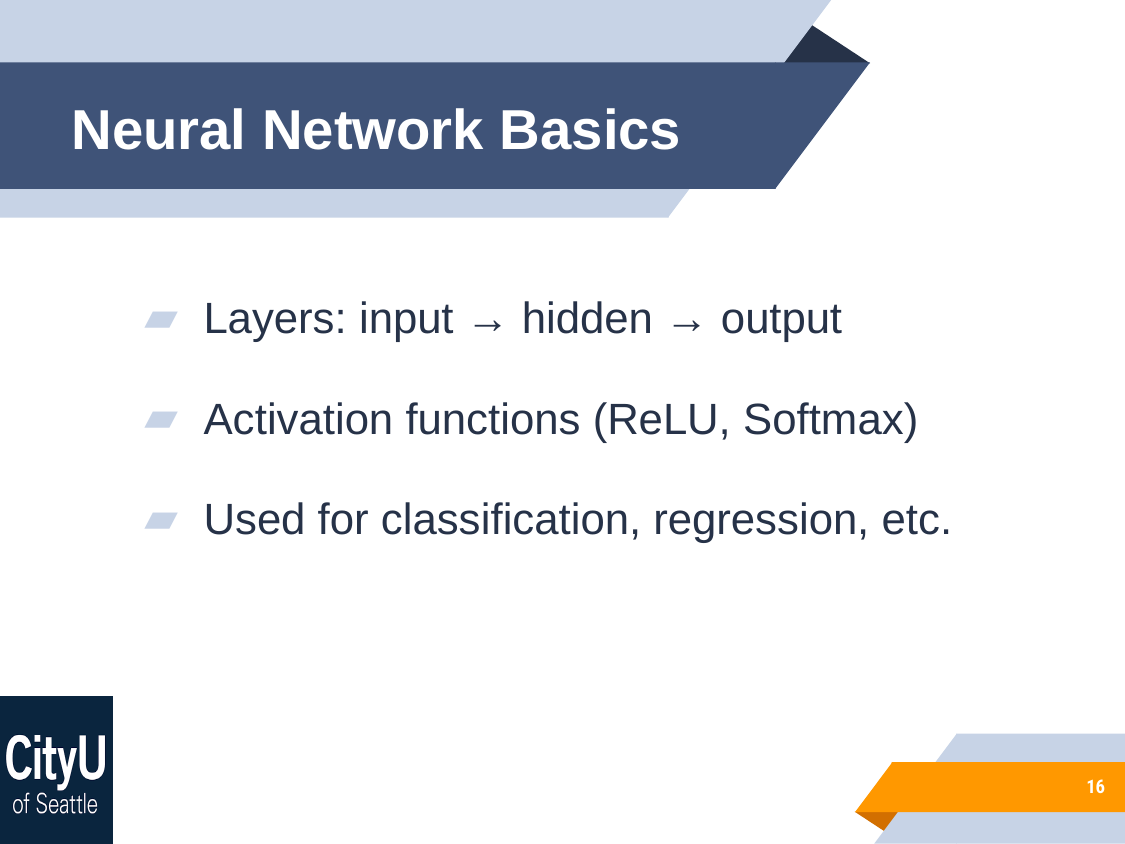

# Neural Network Basics
 Layers: input → hidden → output
 Activation functions (ReLU, Softmax)
 Used for classification, regression, etc.
16